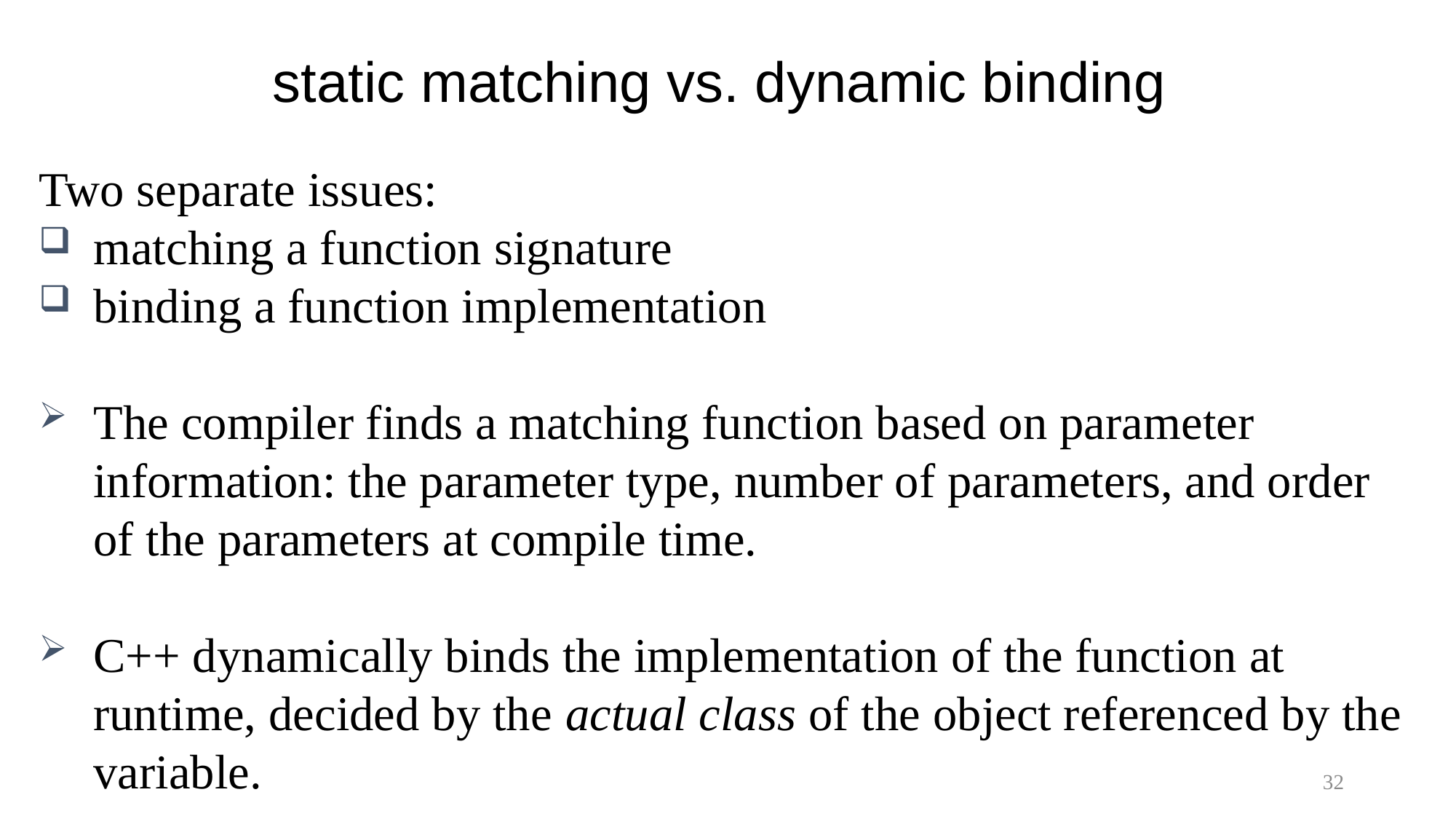

# static matching vs. dynamic binding
Two separate issues:
matching a function signature
binding a function implementation

The compiler finds a matching function based on parameter information: the parameter type, number of parameters, and order of the parameters at compile time.

C++ dynamically binds the implementation of the function at runtime, decided by the actual class of the object referenced by the variable.

32